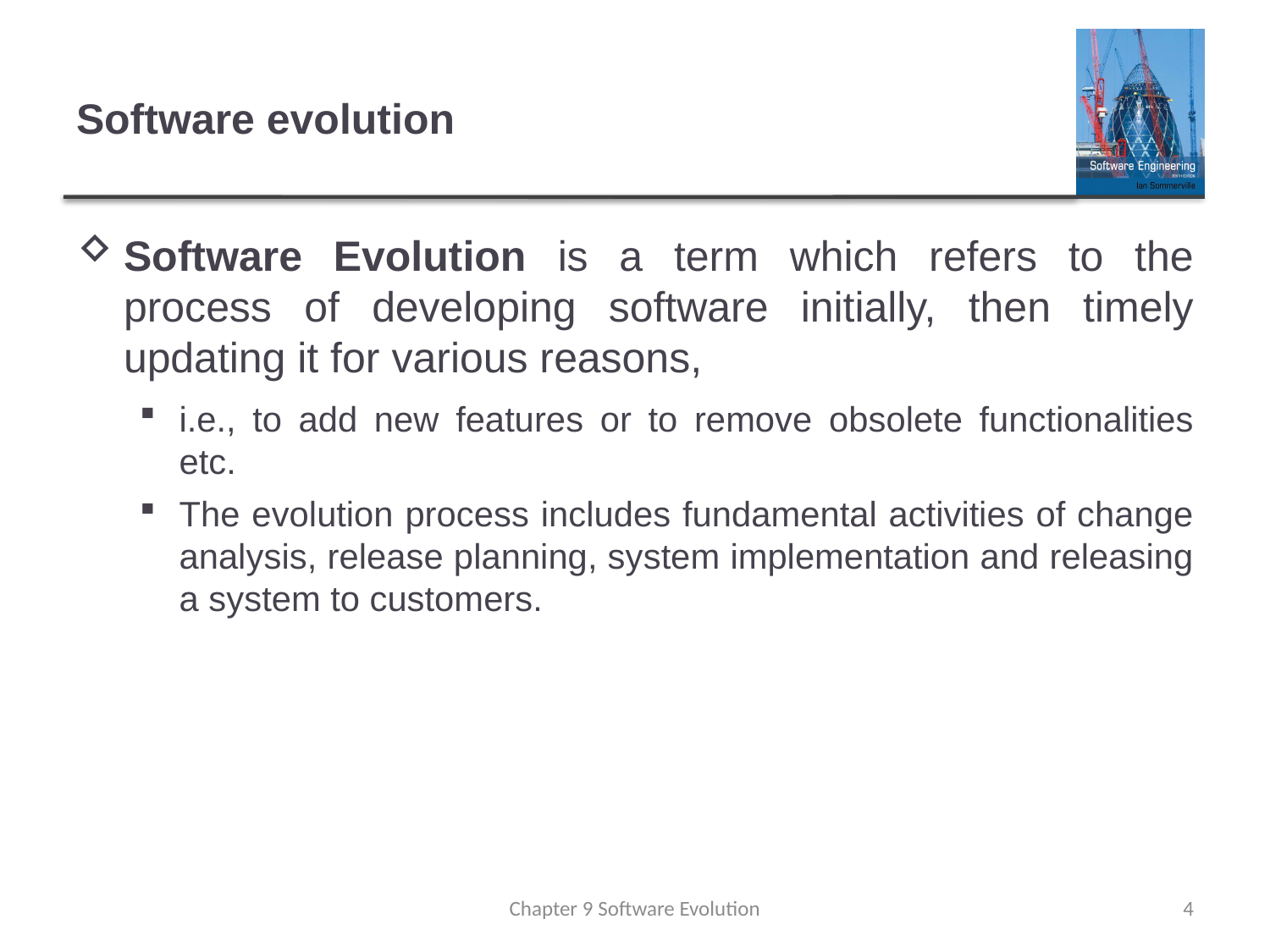

# Software evolution
Software Evolution is a term which refers to the process of developing software initially, then timely updating it for various reasons,
i.e., to add new features or to remove obsolete functionalities etc.
The evolution process includes fundamental activities of change analysis, release planning, system implementation and releasing a system to customers.
Chapter 9 Software Evolution
4